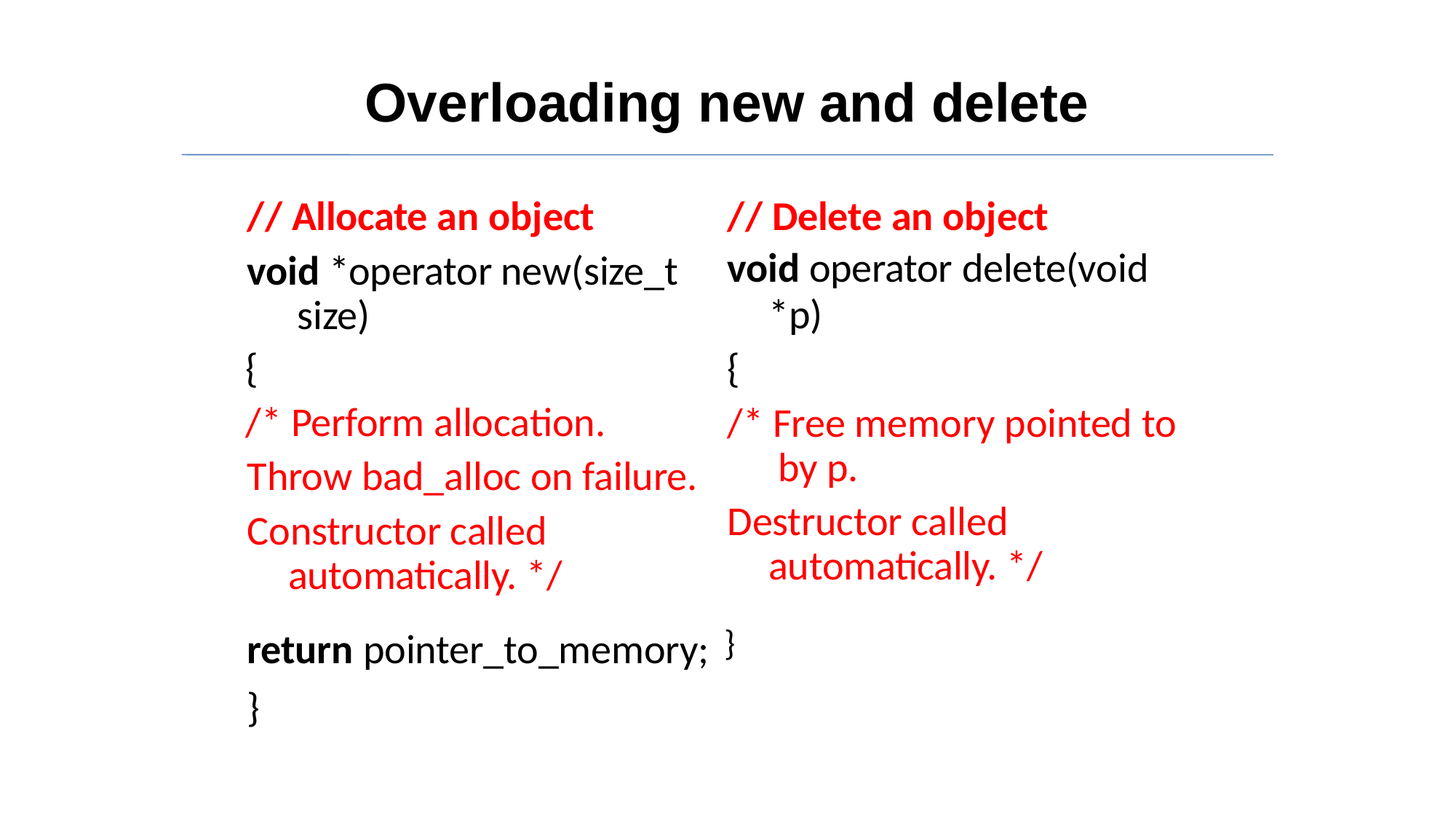

# Overloading new and delete

// Delete an object
void operator delete(void
*p)
{
/* Free memory pointed to  by p.
Destructor called  automatically. */
// Allocate an object
void *operator new(size_t  size)
{
/* Perform allocation.  Throw bad_alloc on failure.
Constructor called  automatically. */
return pointer_to_memory; }
}